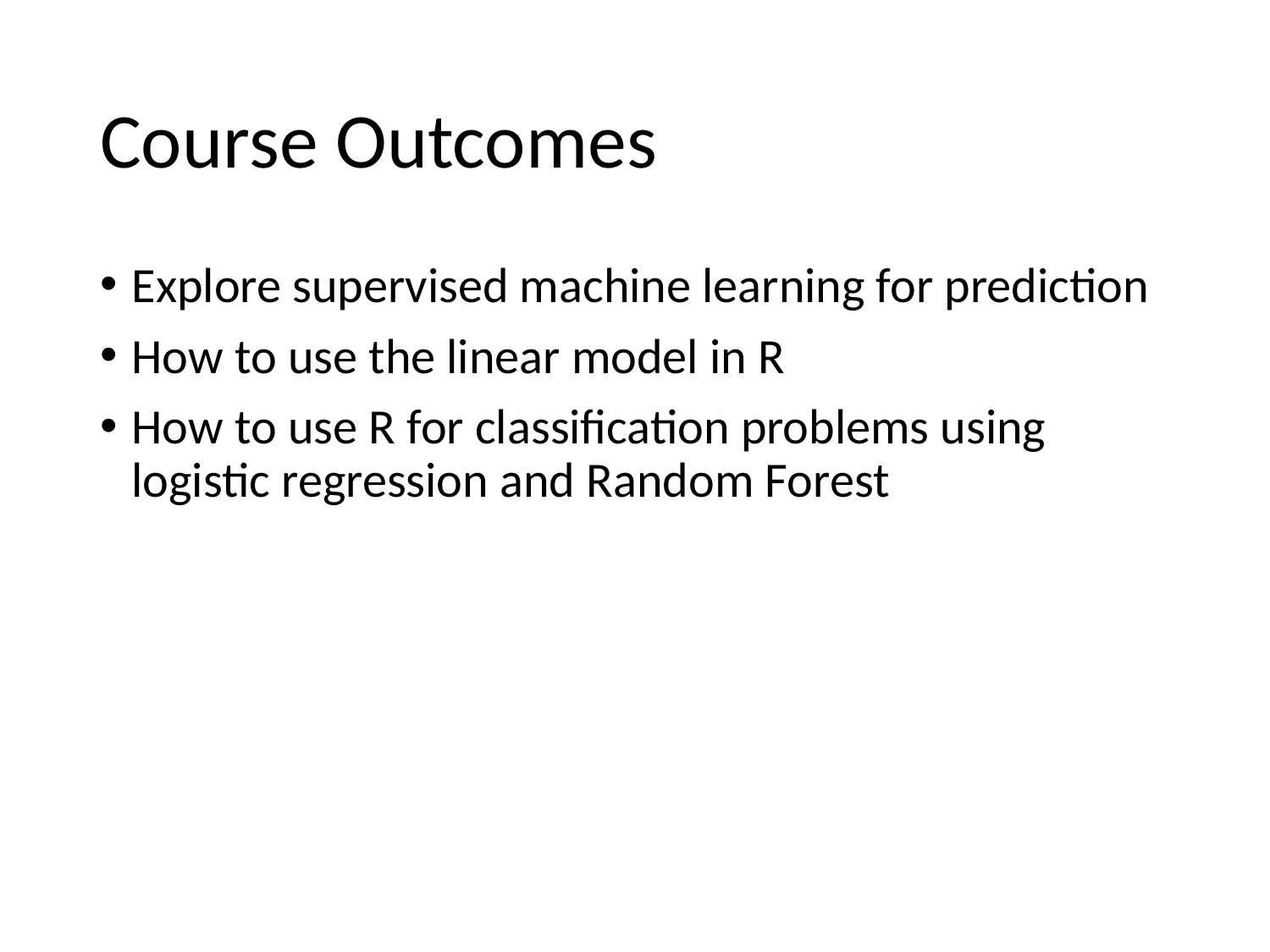

# Course Outcomes
Explore supervised machine learning for prediction
How to use the linear model in R
How to use R for classification problems using logistic regression and Random Forest